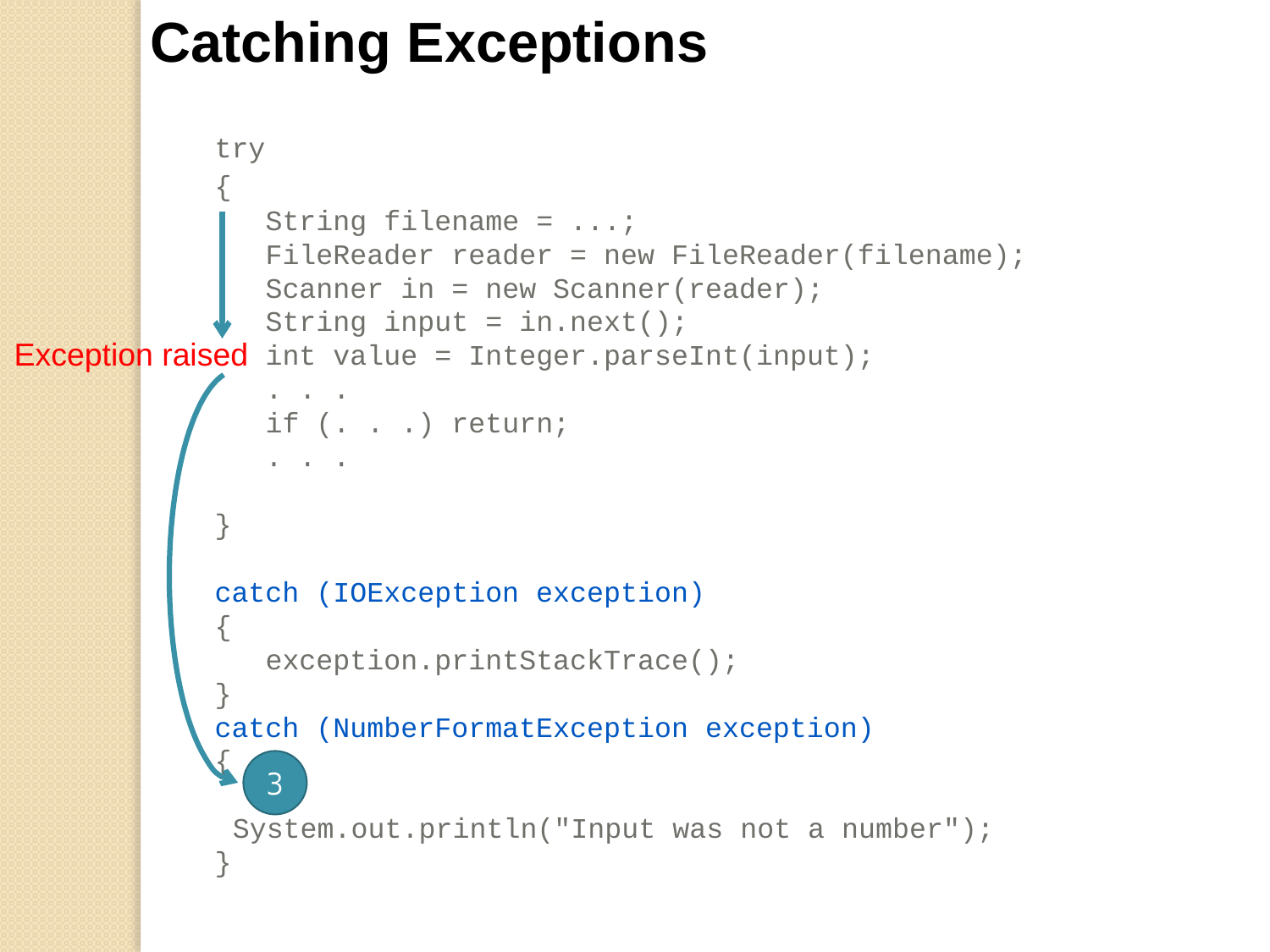

Catching Exceptions
	try
	{
	   String filename = ...;
	   FileReader reader = new FileReader(filename);
	   Scanner in = new Scanner(reader);
	   String input = in.next();
	   int value = Integer.parseInt(input);
	   . . .
	   if (. . .) return;
	   . . .

	}

	catch (IOException exception)
	{
	   exception.printStackTrace();
	}
	catch (NumberFormatException exception)
	{

   System.out.println("Input was not a number");
	}
Exception raised

3